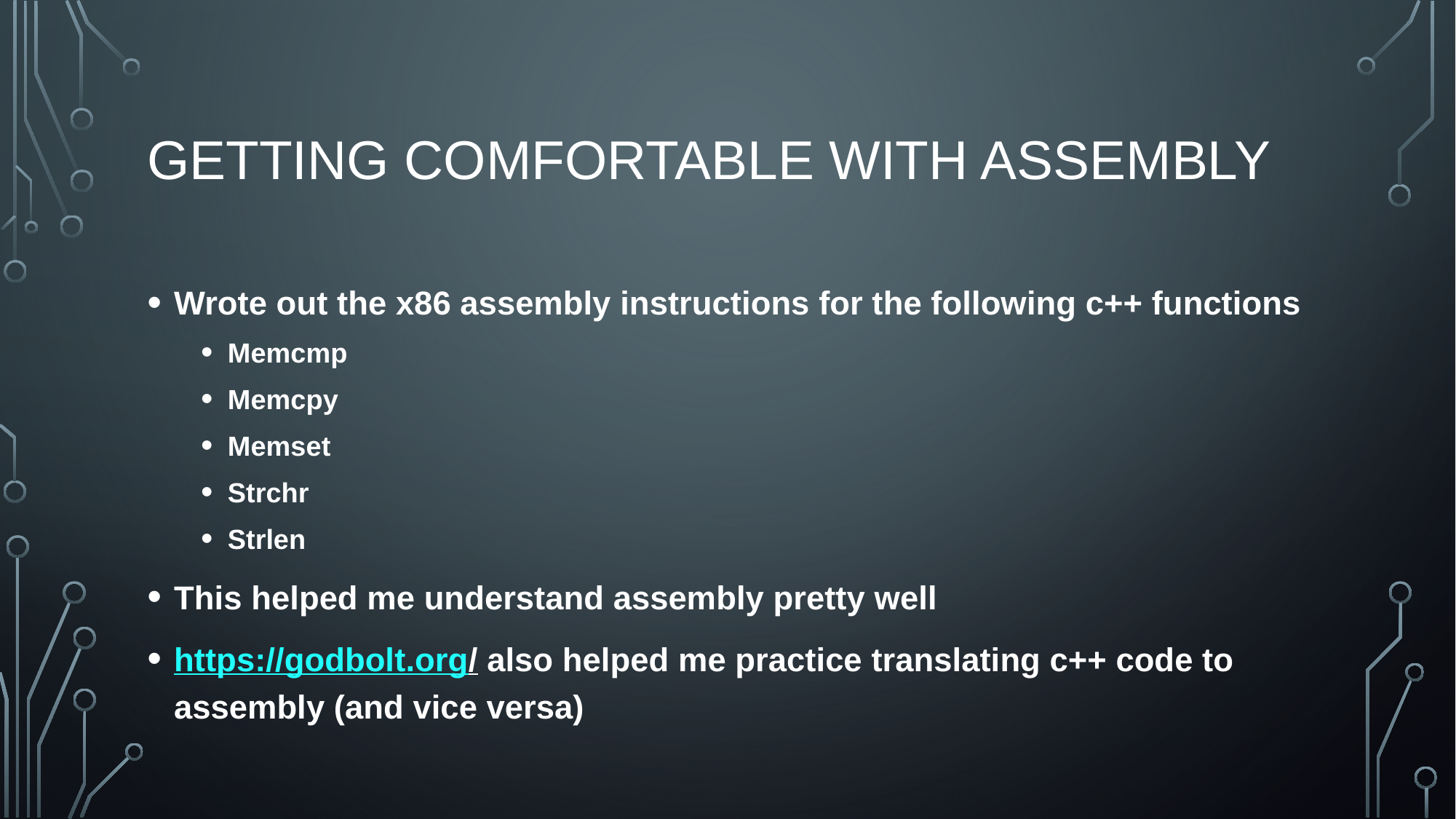

# Getting comfortable with assembly
Wrote out the x86 assembly instructions for the following c++ functions
Memcmp
Memcpy
Memset
Strchr
Strlen
This helped me understand assembly pretty well
https://godbolt.org/ also helped me practice translating c++ code to assembly (and vice versa)